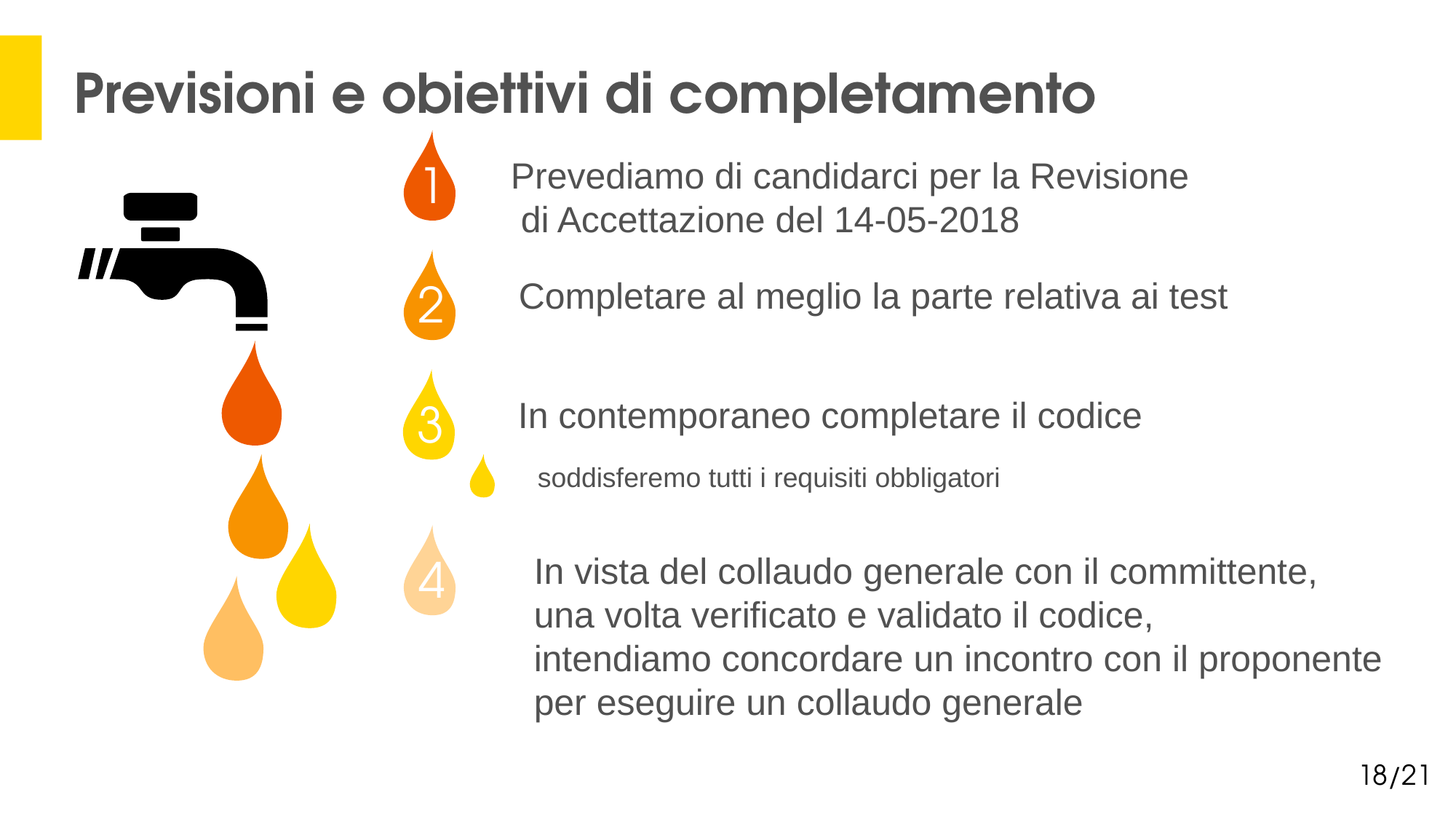

Previsioni e obiettivi di completamento
1
Prevediamo di candidarci per la Revisione
 di Accettazione del 14-05-2018

2
Completare al meglio la parte relativa ai test
3
In contemporaneo completare il codice

soddisferemo tutti i requisiti obbligatori
4
In vista del collaudo generale con il committente,
una volta verificato e validato il codice,
intendiamo concordare un incontro con il proponente
per eseguire un collaudo generale
18/21